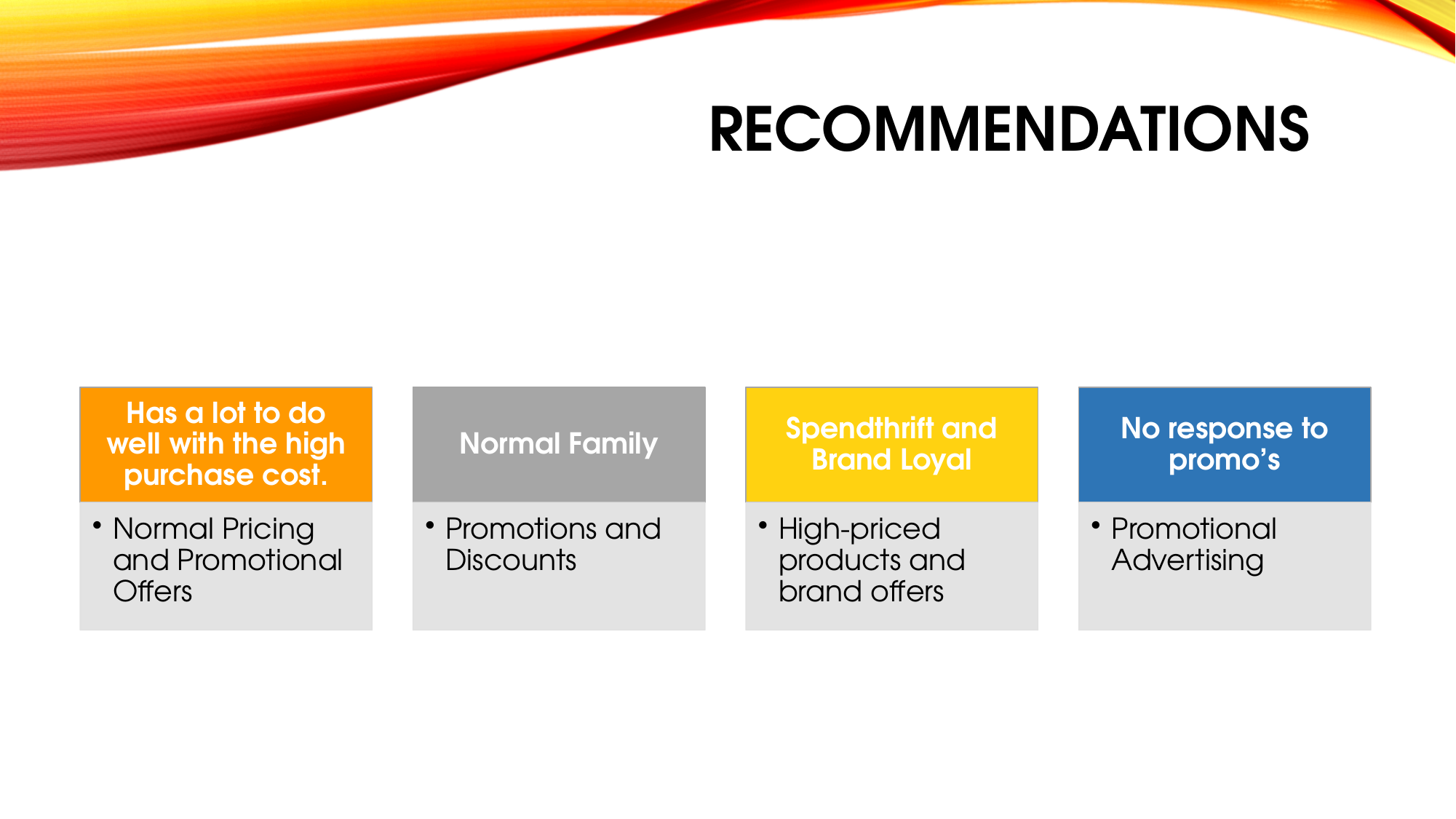

# RECOMMENDATIONS
Has a lot to do well with the high purchase cost.
Normal Pricing and Promotional Offers
Normal Family
Promotions and Discounts
Spendthrift and Brand Loyal
High-priced products and brand offers
No response to promo’s
Promotional Advertising